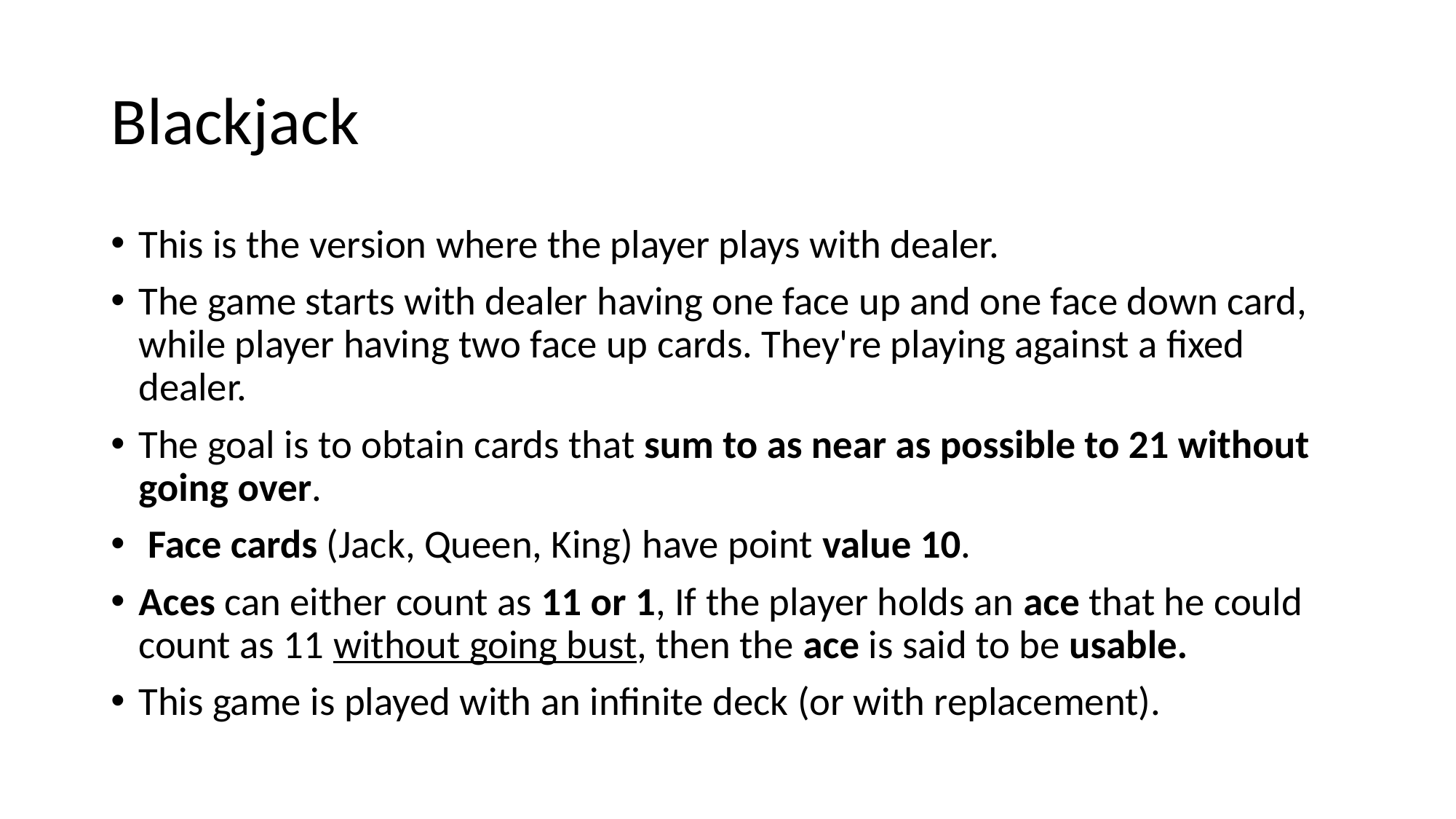

# Blackjack
This is the version where the player plays with dealer.
The game starts with dealer having one face up and one face down card, while player having two face up cards. They're playing against a fixed dealer.
The goal is to obtain cards that sum to as near as possible to 21 without going over.
 Face cards (Jack, Queen, King) have point value 10.
Aces can either count as 11 or 1, If the player holds an ace that he could count as 11 without going bust, then the ace is said to be usable.
This game is played with an infinite deck (or with replacement).